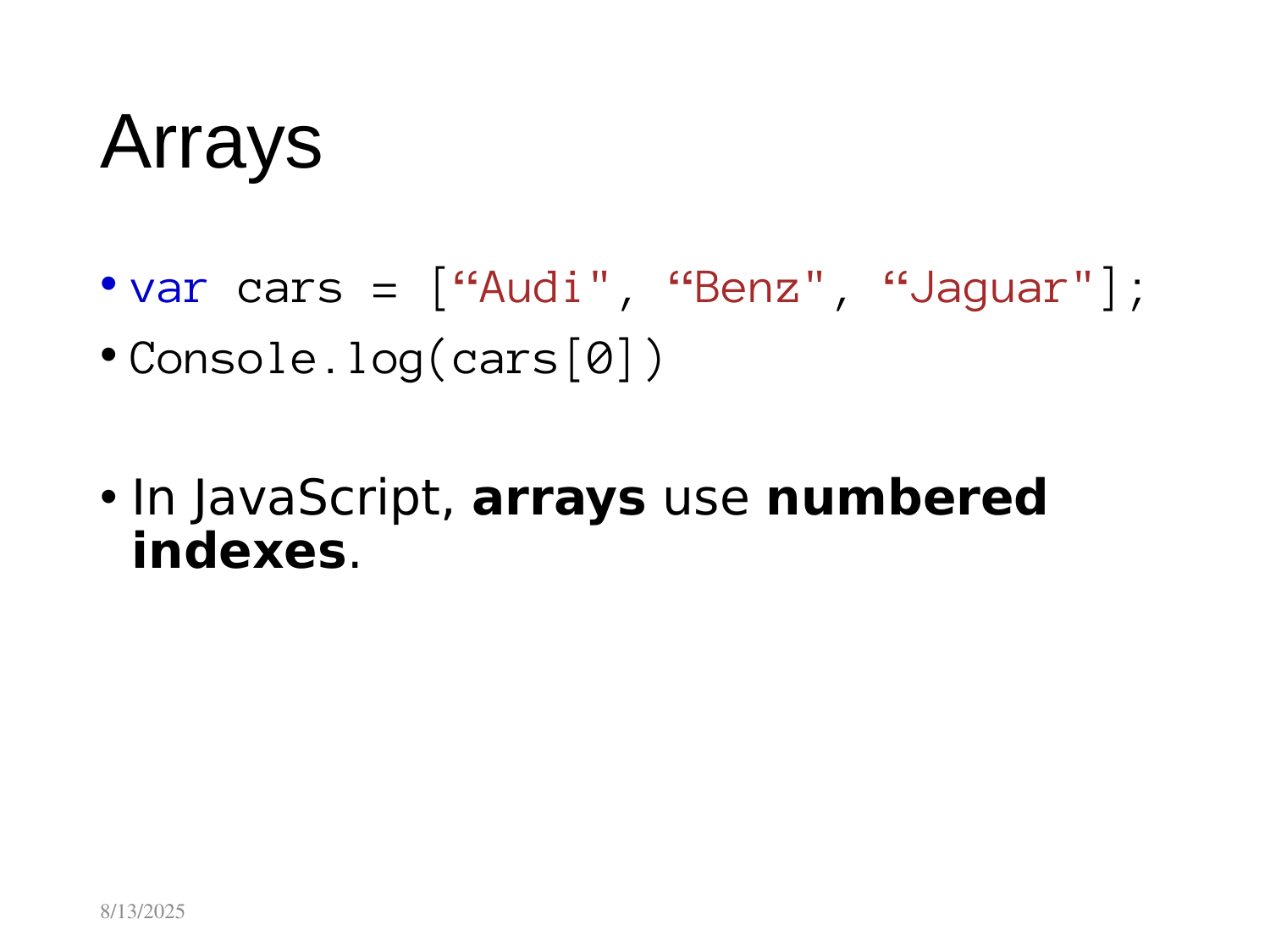

# Arrays
var cars = [“Audi", “Benz", “Jaguar"];
Console.log(cars[0])

In JavaScript, arrays use numbered indexes.

8/13/2025